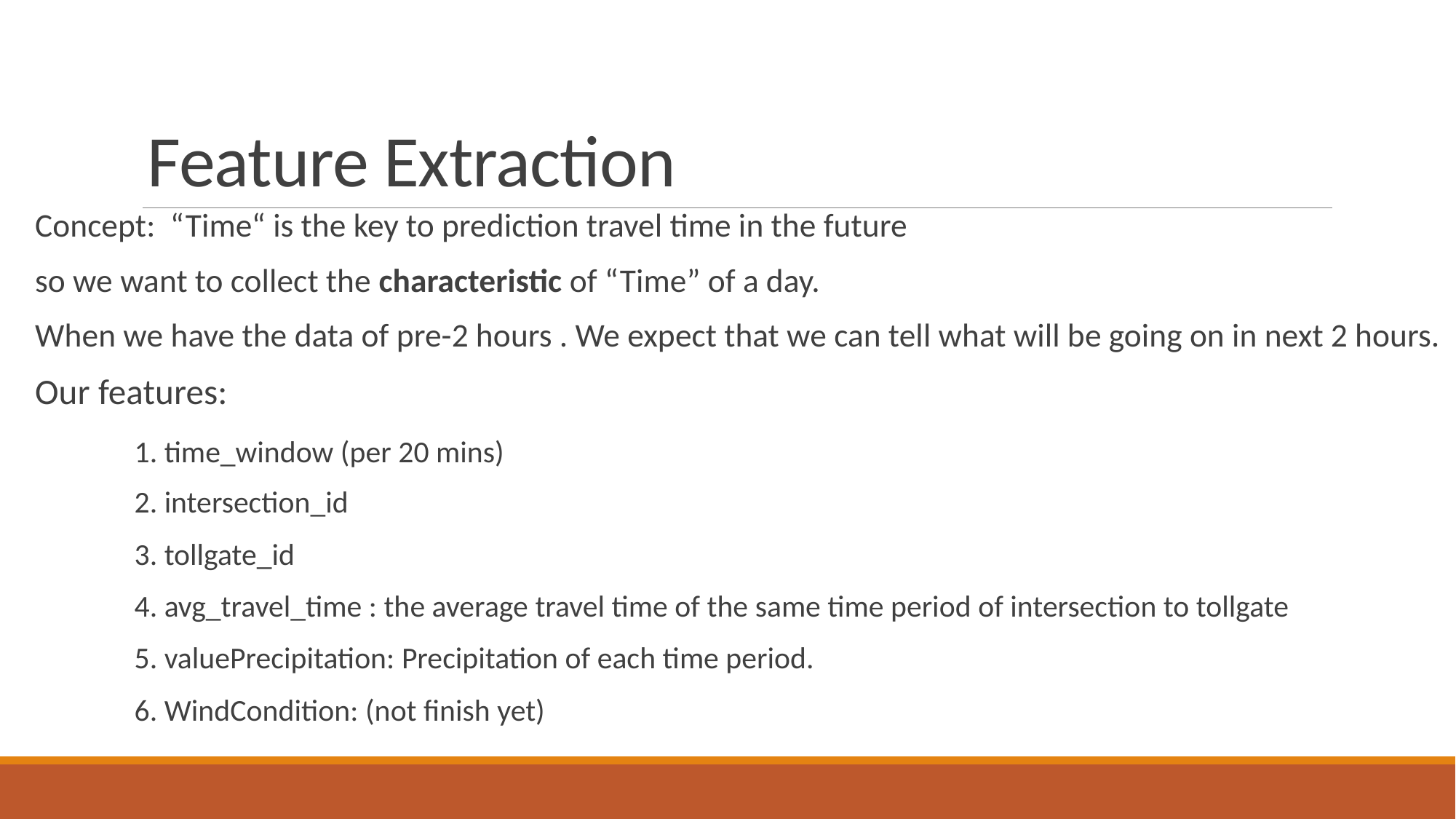

# Feature Extraction
Concept:  “Time“ is the key to prediction travel time in the future
so we want to collect the characteristic of “Time” of a day.
When we have the data of pre-2 hours . We expect that we can tell what will be going on in next 2 hours.
Our features:
	1. time_window (per 20 mins)
	2. intersection_id
	3. tollgate_id
	4. avg_travel_time : the average travel time of the same time period of intersection to tollgate
	5. valuePrecipitation: Precipitation of each time period.
	6. WindCondition: (not finish yet)